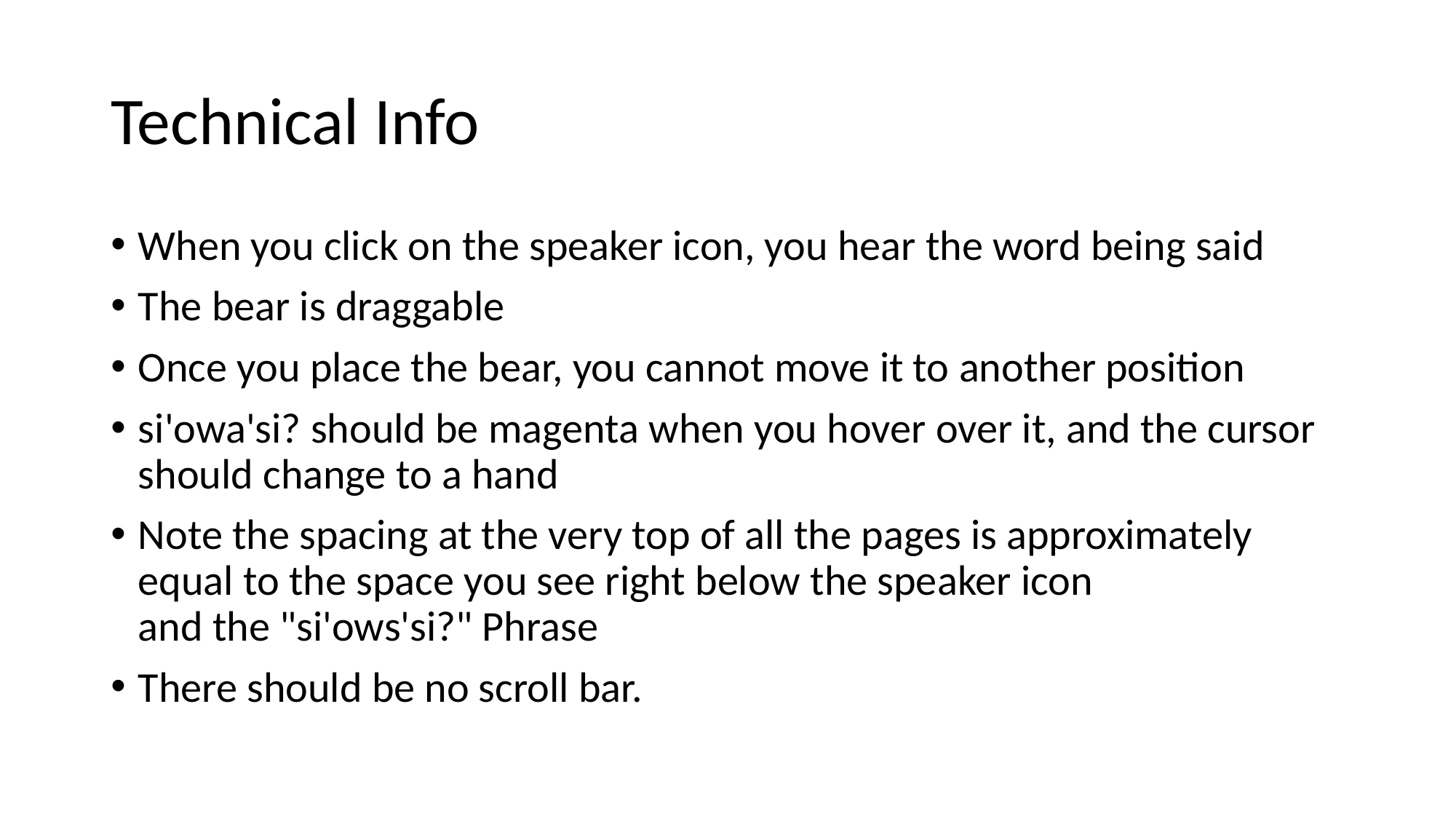

# Technical Info
When you click on the speaker icon, you hear the word being said
The bear is draggable
Once you place the bear, you cannot move it to another position
si'owa'si? should be magenta when you hover over it, and the cursor should change to a hand
Note the spacing at the very top of all the pages is approximately equal to the space you see right below the speaker icon and the "si'ows'si?" Phrase
There should be no scroll bar.